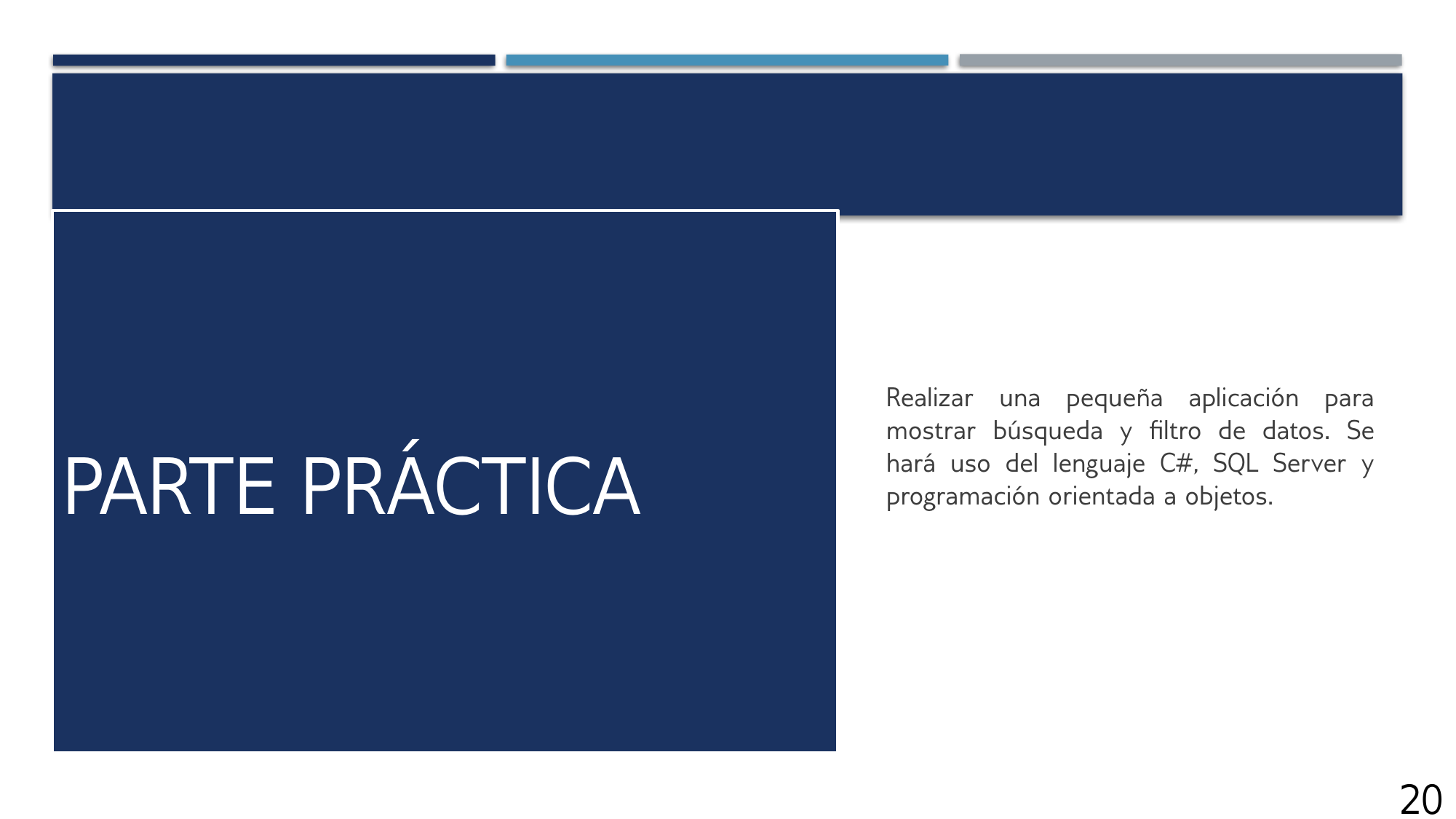

# Parte práctica
Realizar una pequeña aplicación para mostrar búsqueda y filtro de datos. Se hará uso del lenguaje C#, SQL Server y programación orientada a objetos.
20